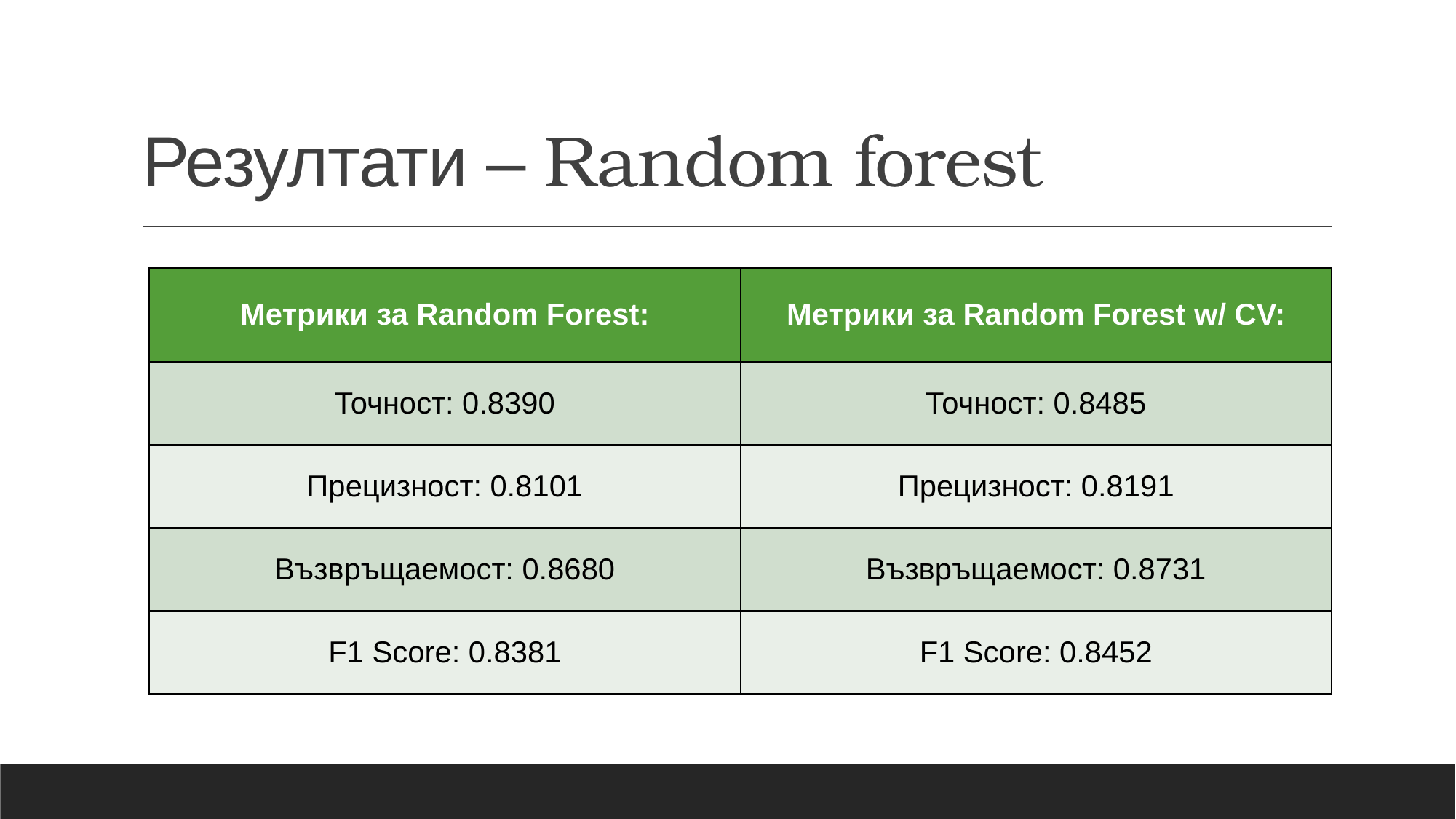

# Резултати – Random forest
| Метрики за Random Forest: | Метрики за Random Forest w/ CV: |
| --- | --- |
| Точност: 0.8390 | Точност: 0.8485 |
| Прецизност: 0.8101 | Прецизност: 0.8191 |
| Възвръщаемост: 0.8680 | Възвръщаемост: 0.8731 |
| F1 Score: 0.8381 | F1 Score: 0.8452 |